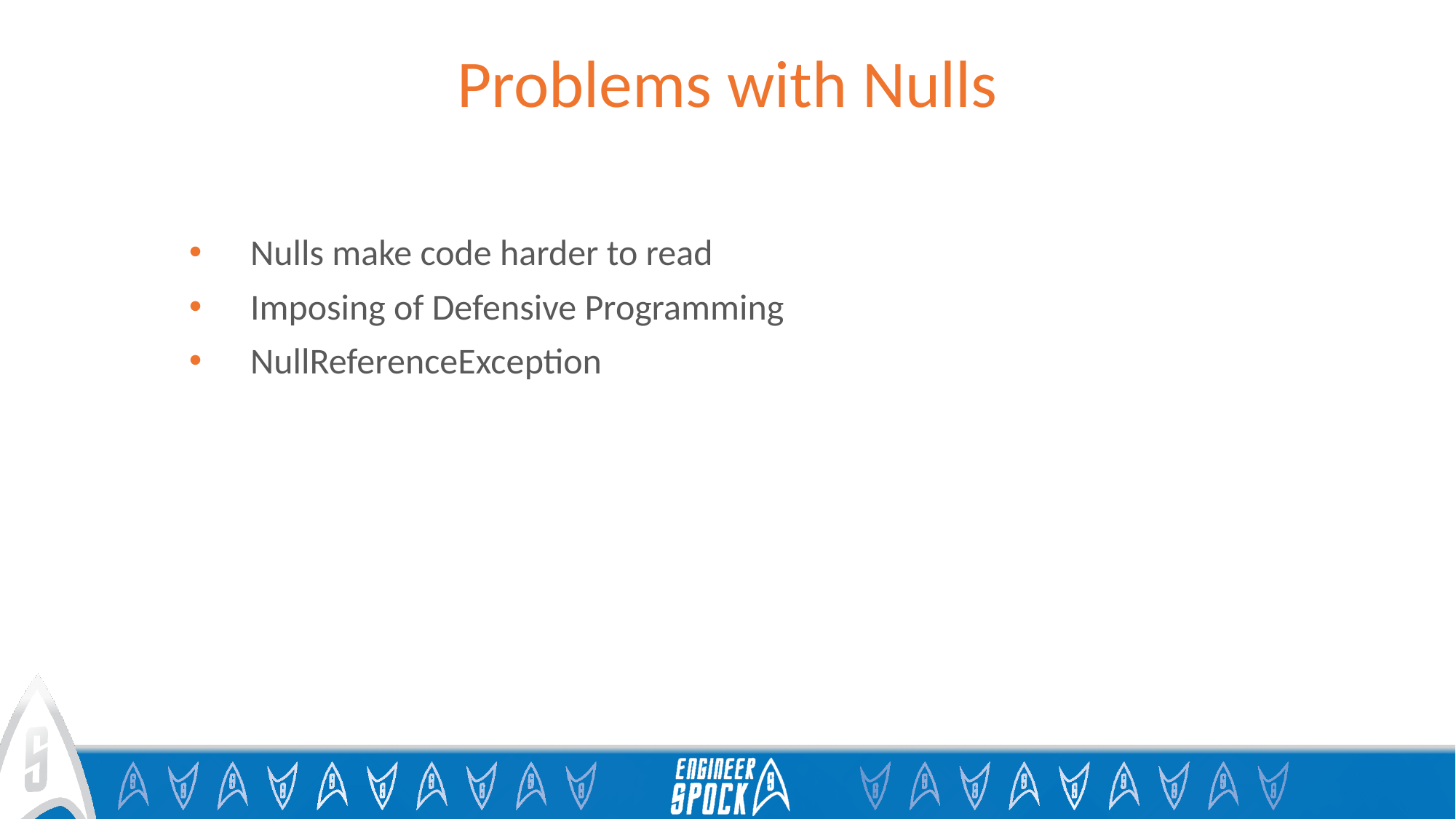

# Problems with Nulls
Nulls make code harder to read
Imposing of Defensive Programming
NullReferenceException